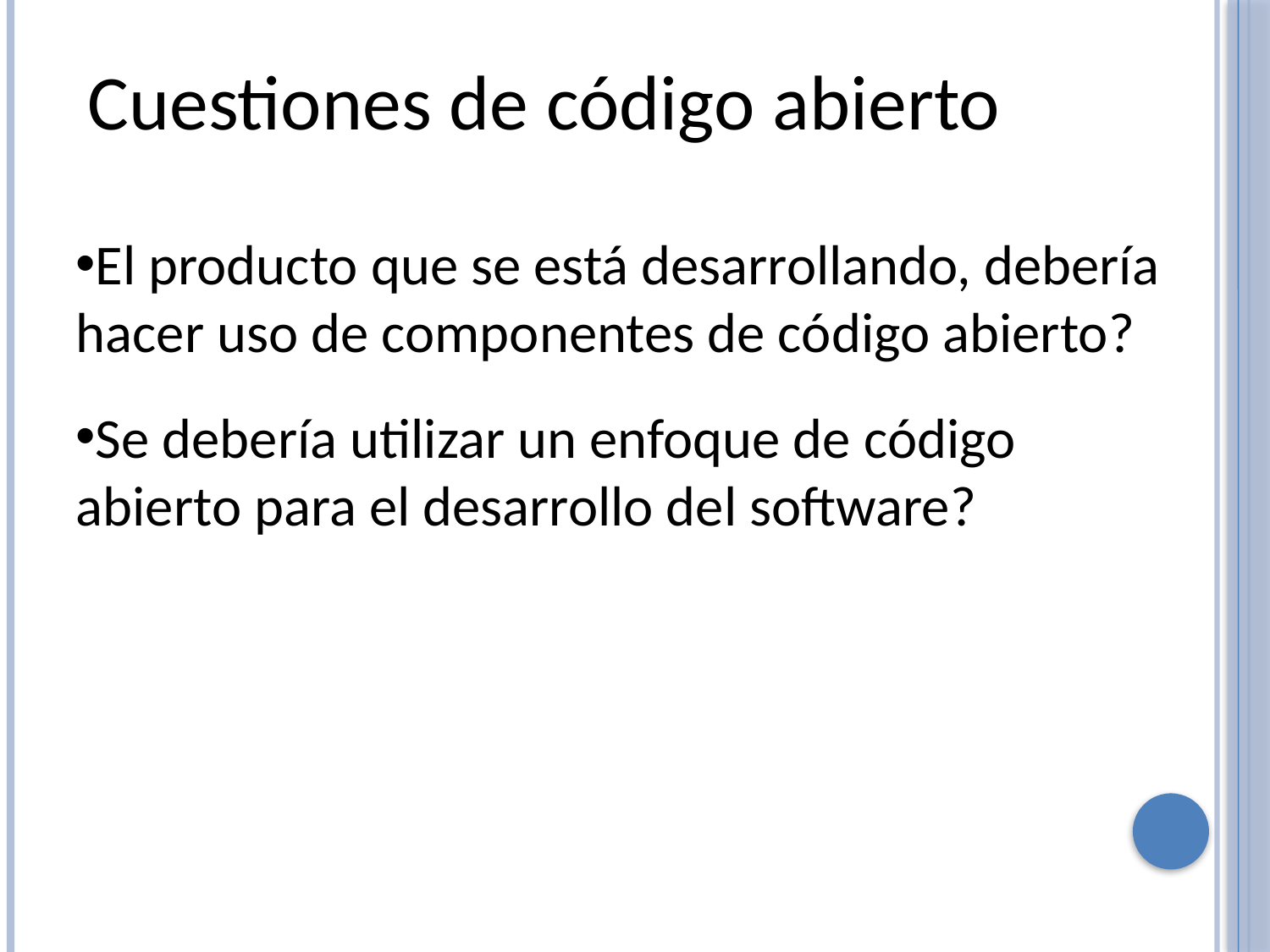

Cuestiones de código abierto

El producto que se está desarrollando, debería hacer uso de componentes de código abierto?

Se debería utilizar un enfoque de código abierto para el desarrollo del software?